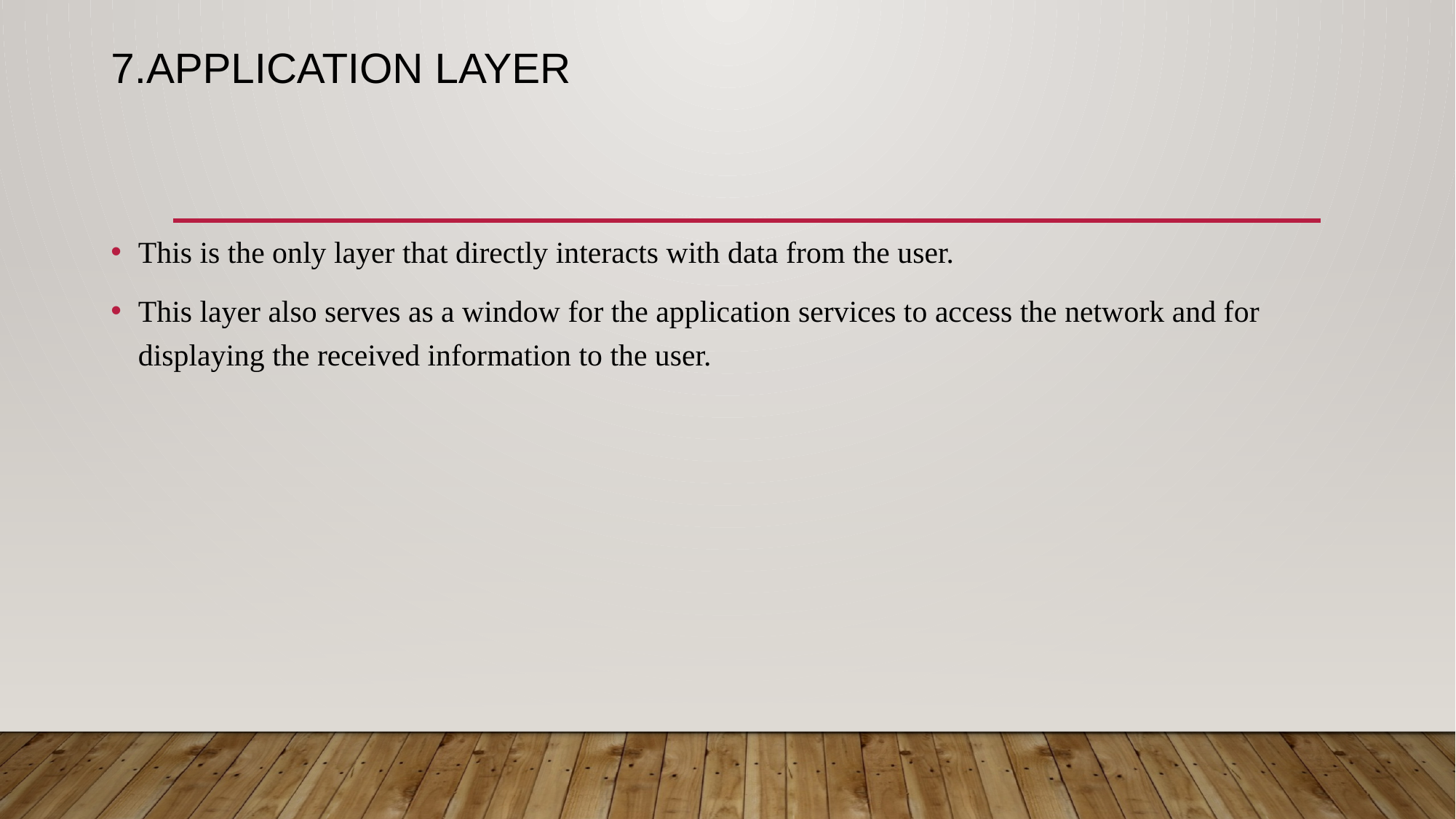

# 7.Application layer
This is the only layer that directly interacts with data from the user.
This layer also serves as a window for the application services to access the network and for displaying the received information to the user.